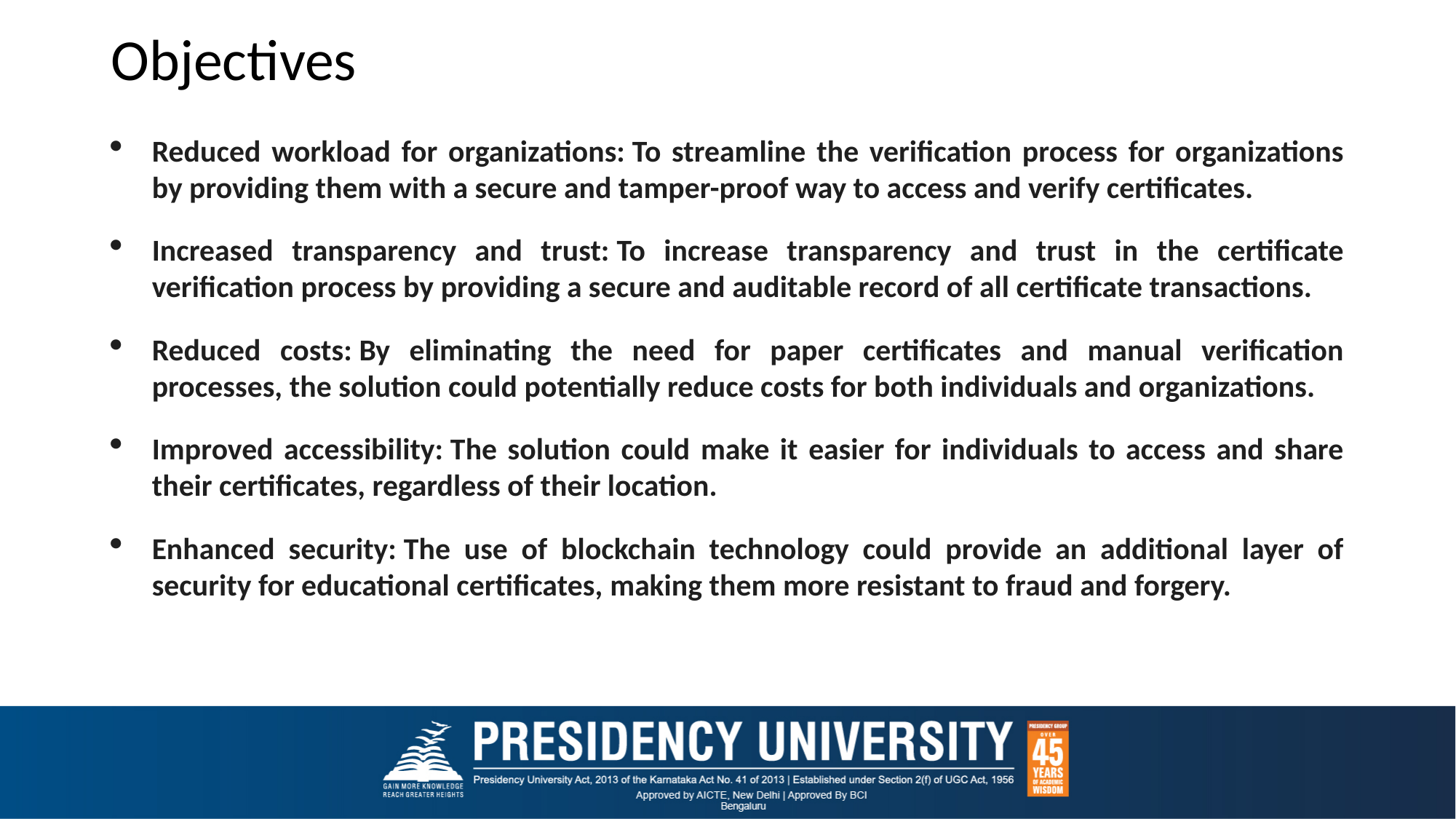

# Objectives
Reduced workload for organizations: To streamline the verification process for organizations by providing them with a secure and tamper-proof way to access and verify certificates.
Increased transparency and trust: To increase transparency and trust in the certificate verification process by providing a secure and auditable record of all certificate transactions.
Reduced costs: By eliminating the need for paper certificates and manual verification processes, the solution could potentially reduce costs for both individuals and organizations.
Improved accessibility: The solution could make it easier for individuals to access and share their certificates, regardless of their location.
Enhanced security: The use of blockchain technology could provide an additional layer of security for educational certificates, making them more resistant to fraud and forgery.